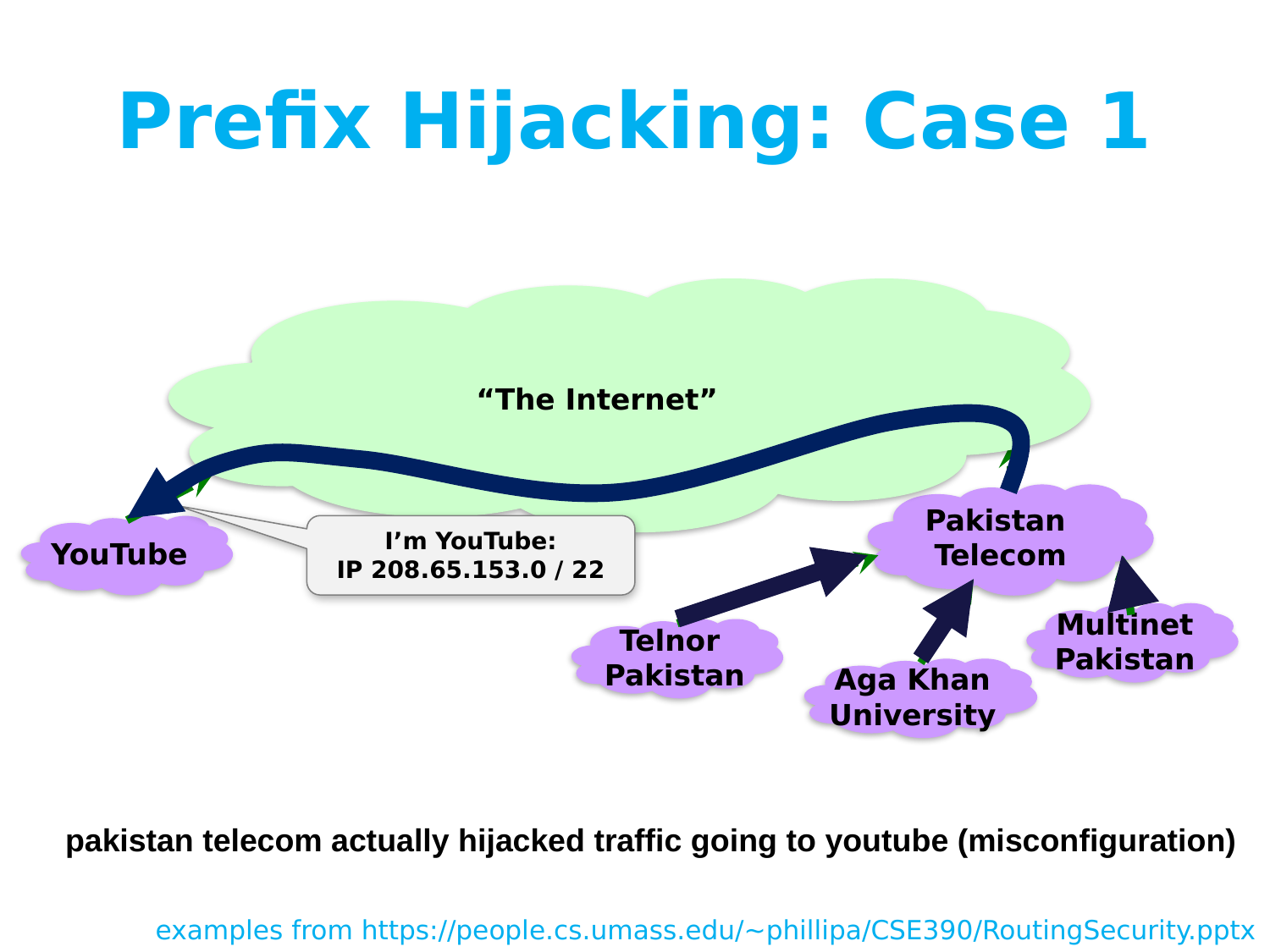

Prefix Hijacking: Case 1

“The Internet”
Pakistan
Telecom
YouTube
Multinet
Pakistan
Telnor
 Pakistan
Aga Khan
University

I’m YouTube:
IP 208.65.153.0 / 22

pakistan telecom actually hijacked traffic going to youtube (misconfiguration)
examples from https://people.cs.umass.edu/~phillipa/CSE390/RoutingSecurity.pptx